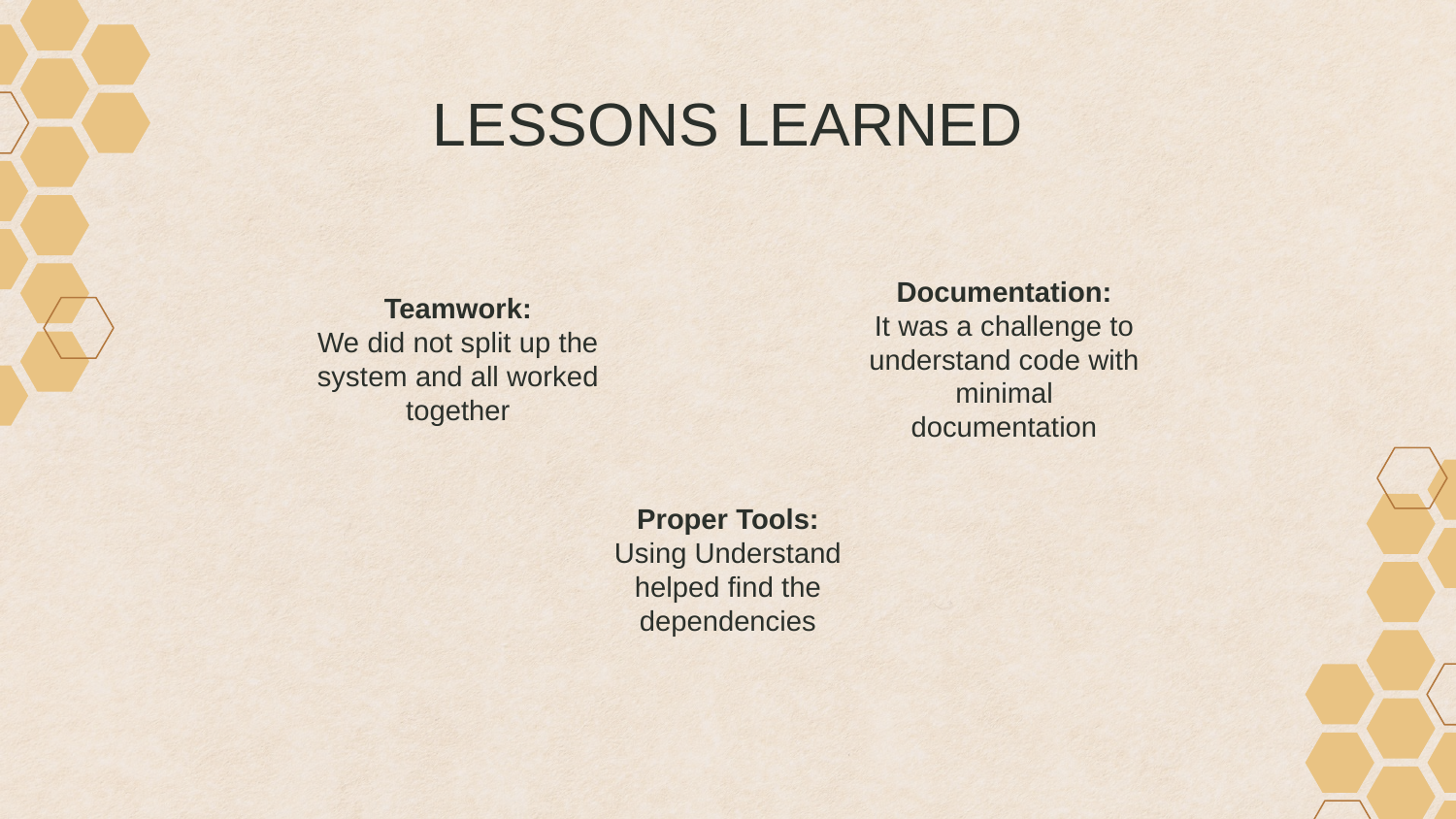

# LESSONS LEARNED
Documentation:
It was a challenge to understand code with minimal documentation
Teamwork:
We did not split up the system and all worked together
Proper Tools:
Using Understand helped find the dependencies